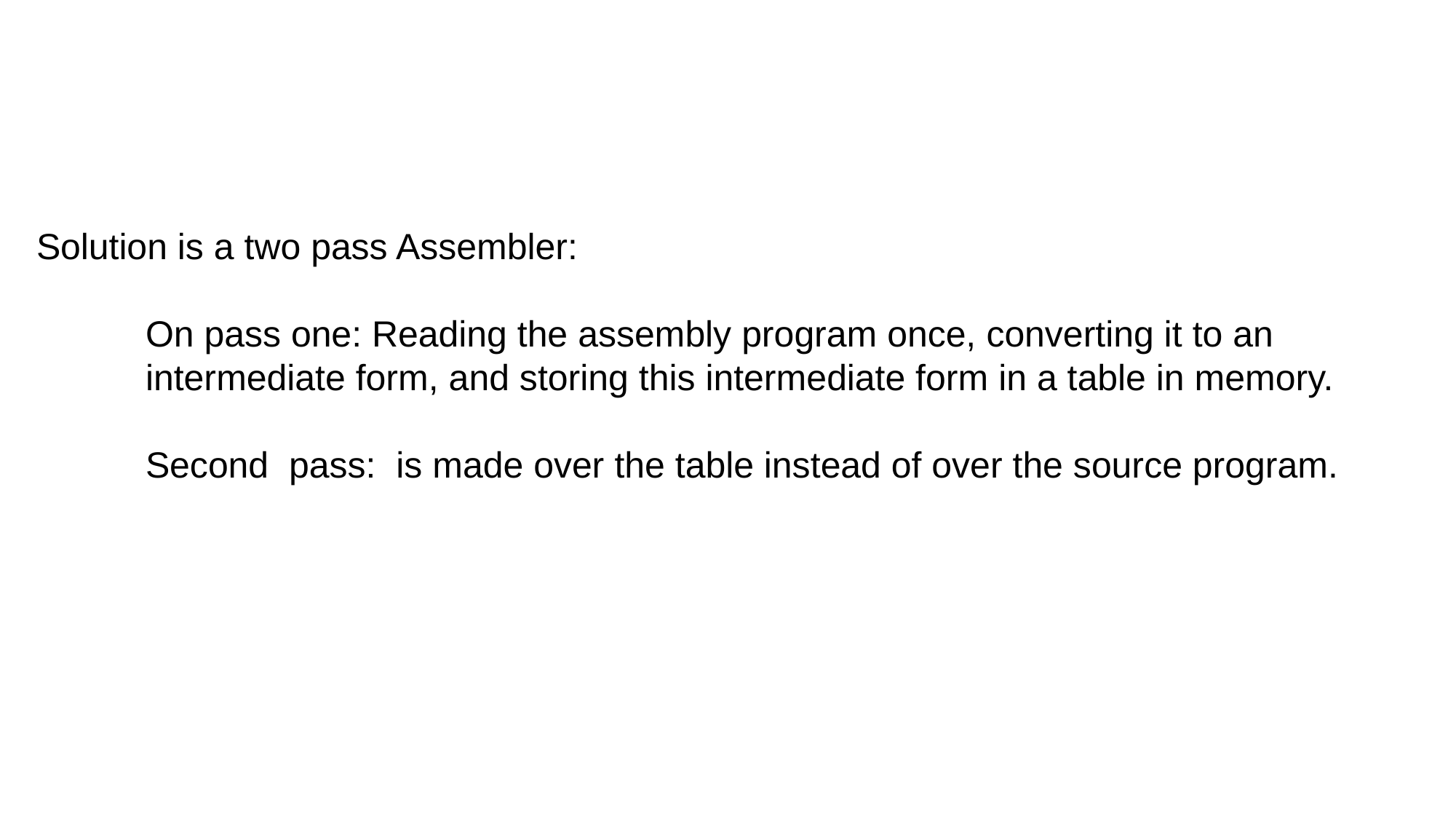

Solution is a two pass Assembler:

	On pass one: Reading the assembly program once, converting it to an 		intermediate form, and storing this intermediate form in a table in memory.

	Second  pass:  is made over the table instead of over the source program.